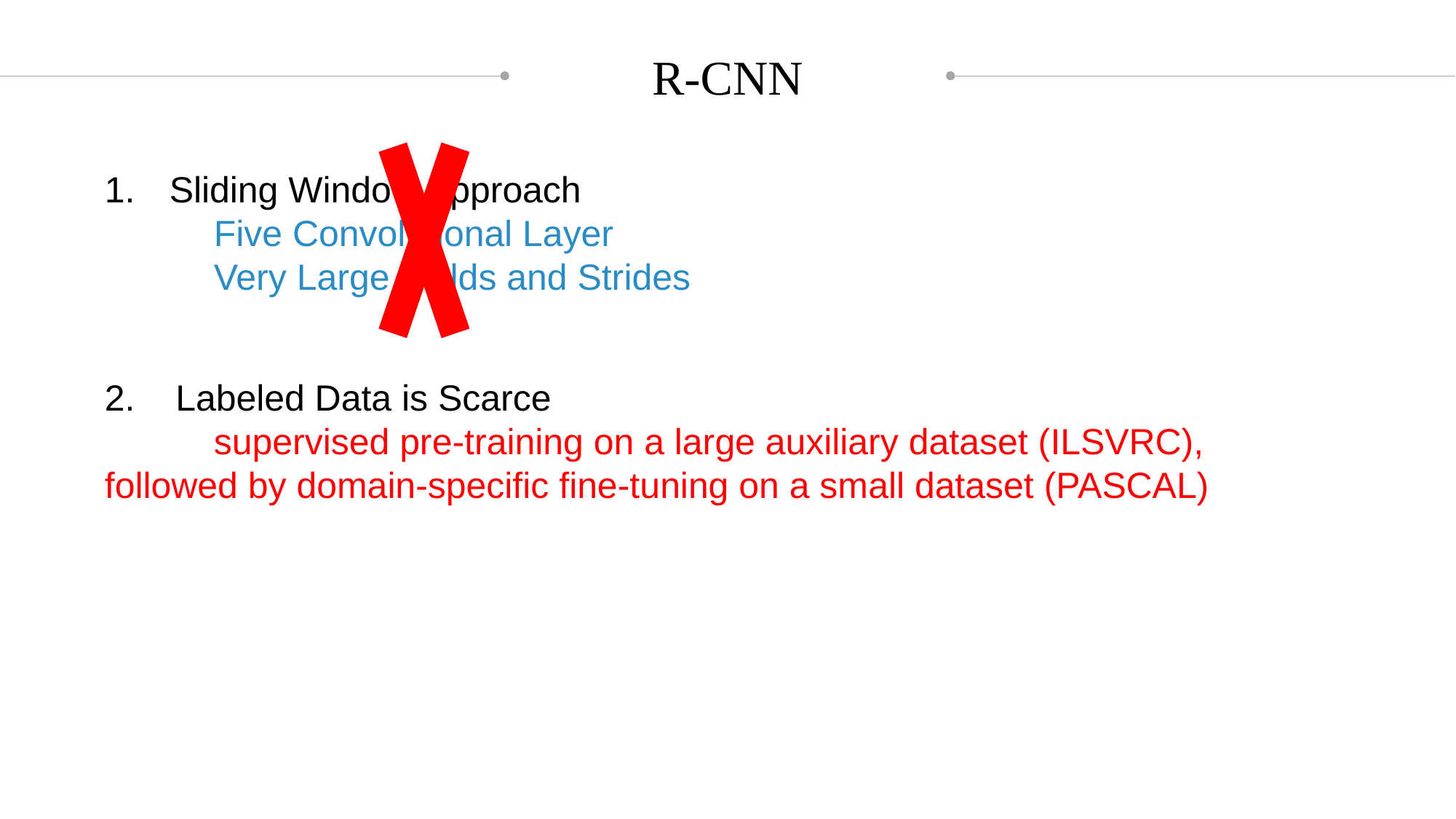

R-CNN

 Sliding Window Approach
	Five Convolutional Layer
	Very Large Fields and Strides

2.    Labeled Data is Scarce
	supervised pre-training on a large auxiliary dataset (ILSVRC), followed by domain-specific fine-tuning on a small dataset (PASCAL)